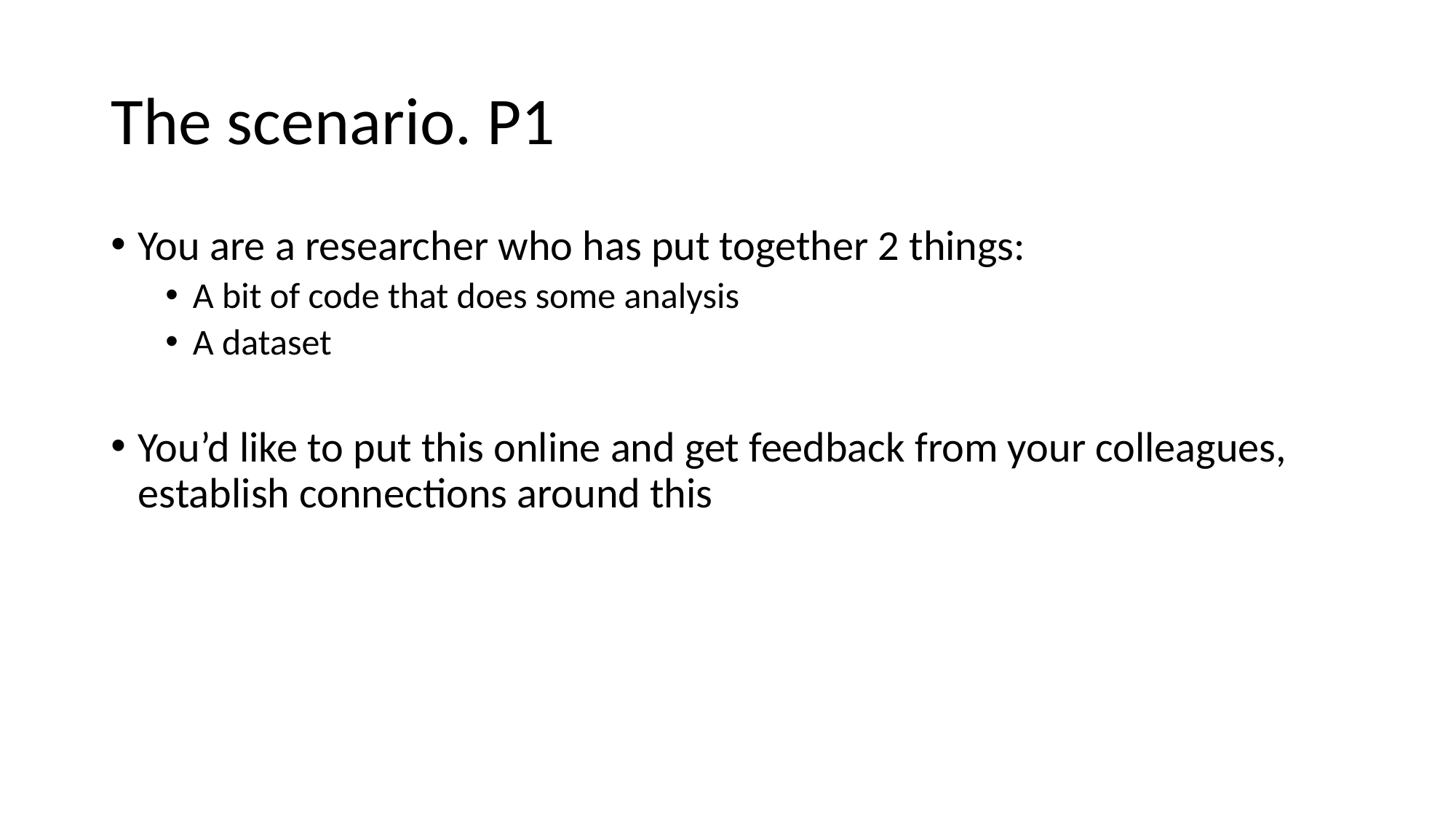

# The scenario. P1
You are a researcher who has put together 2 things:
A bit of code that does some analysis
A dataset

You’d like to put this online and get feedback from your colleagues, establish connections around this